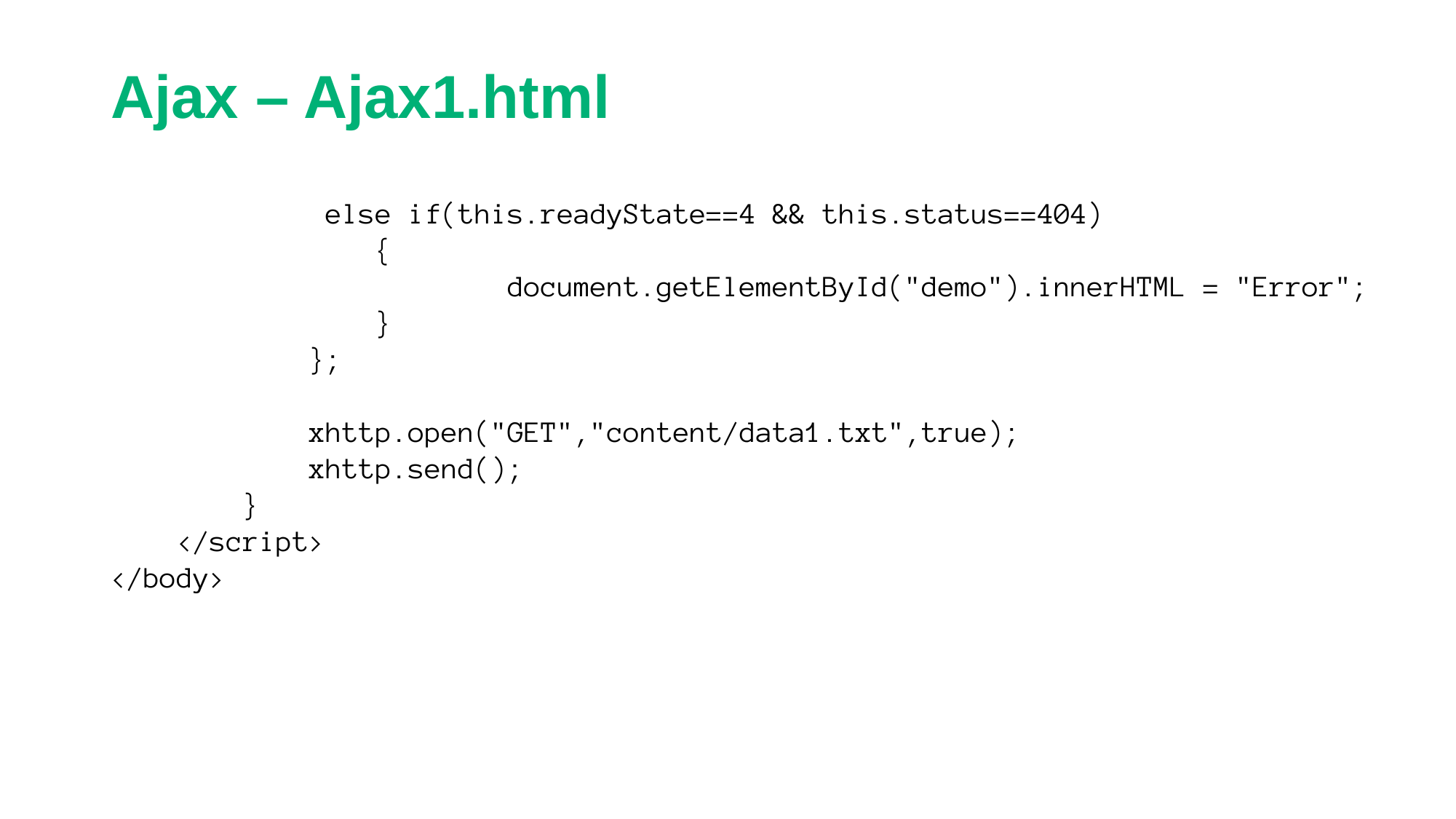

# Ajax – Ajax1.html
             else if(this.readyState==4 && this.status==404)
                {
                        document.getElementById("demo").innerHTML = "Error";
                }
            };
            xhttp.open("GET","content/data1.txt",true);
            xhttp.send();
        }
    </script>
</body>